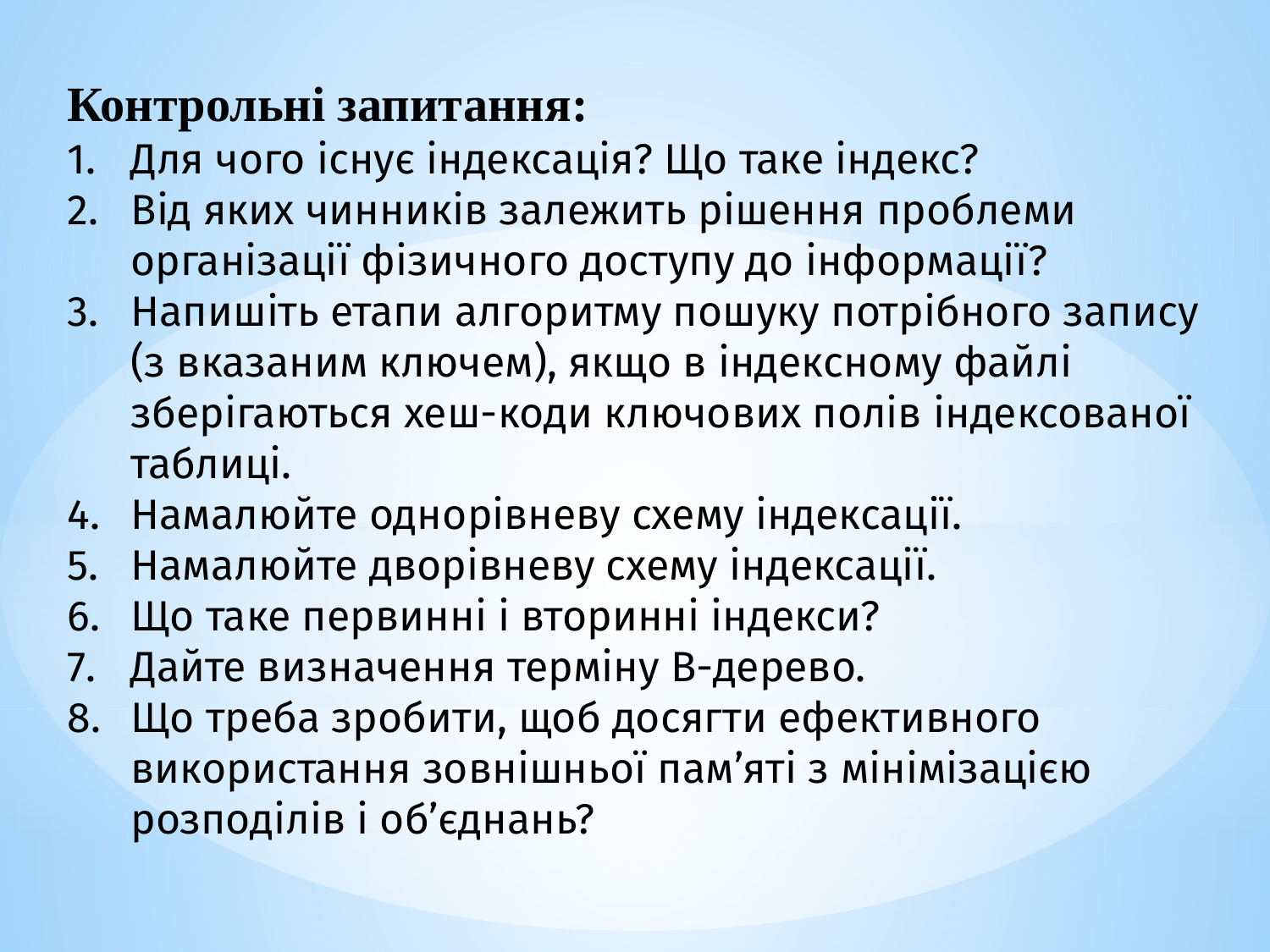

Контрольні запитання:
Для чого існує індексація? Що таке індекс?
Від яких чинників залежить рішення проблеми організації фізичного доступу до інформації?
Напишіть етапи алгоритму пошуку потрібного запису (з вказаним ключем), якщо в індексному файлі зберігаються хеш-коди ключових полів індексованої таблиці.
Намалюйте однорівневу схему індексації.
Намалюйте дворівневу схему індексації.
Що таке первинні і вторинні індекси?
Дайте визначення терміну В-дерево.
Що треба зробити, щоб досягти ефективного використання зовнішньої пам’яті з мінімізацією розподілів і об’єднань?